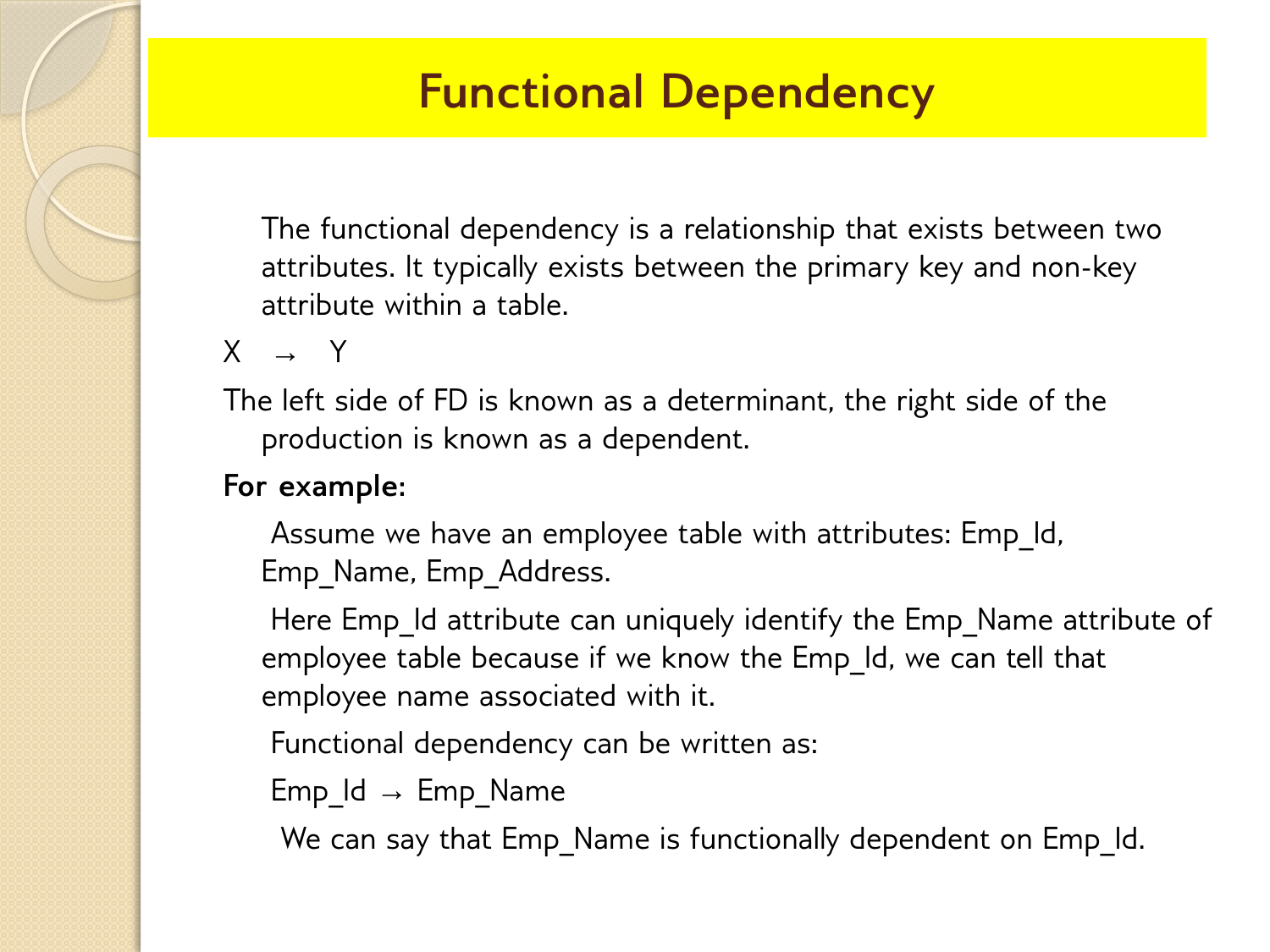

# Functional Dependency
    The functional dependency is a relationship that exists between two attributes. It typically exists between the primary key and non-key attribute within a table.
X   →   Y
The left side of FD is known as a determinant, the right side of the production is known as a dependent.
For example:
     Assume we have an employee table with attributes: Emp_Id, Emp_Name, Emp_Address.
     Here Emp_Id attribute can uniquely identify the Emp_Name attribute of employee table because if we know the Emp_Id, we can tell that employee name associated with it.
     Functional dependency can be written as:
     Emp_Id → Emp_Name
      We can say that Emp_Name is functionally dependent on Emp_Id.